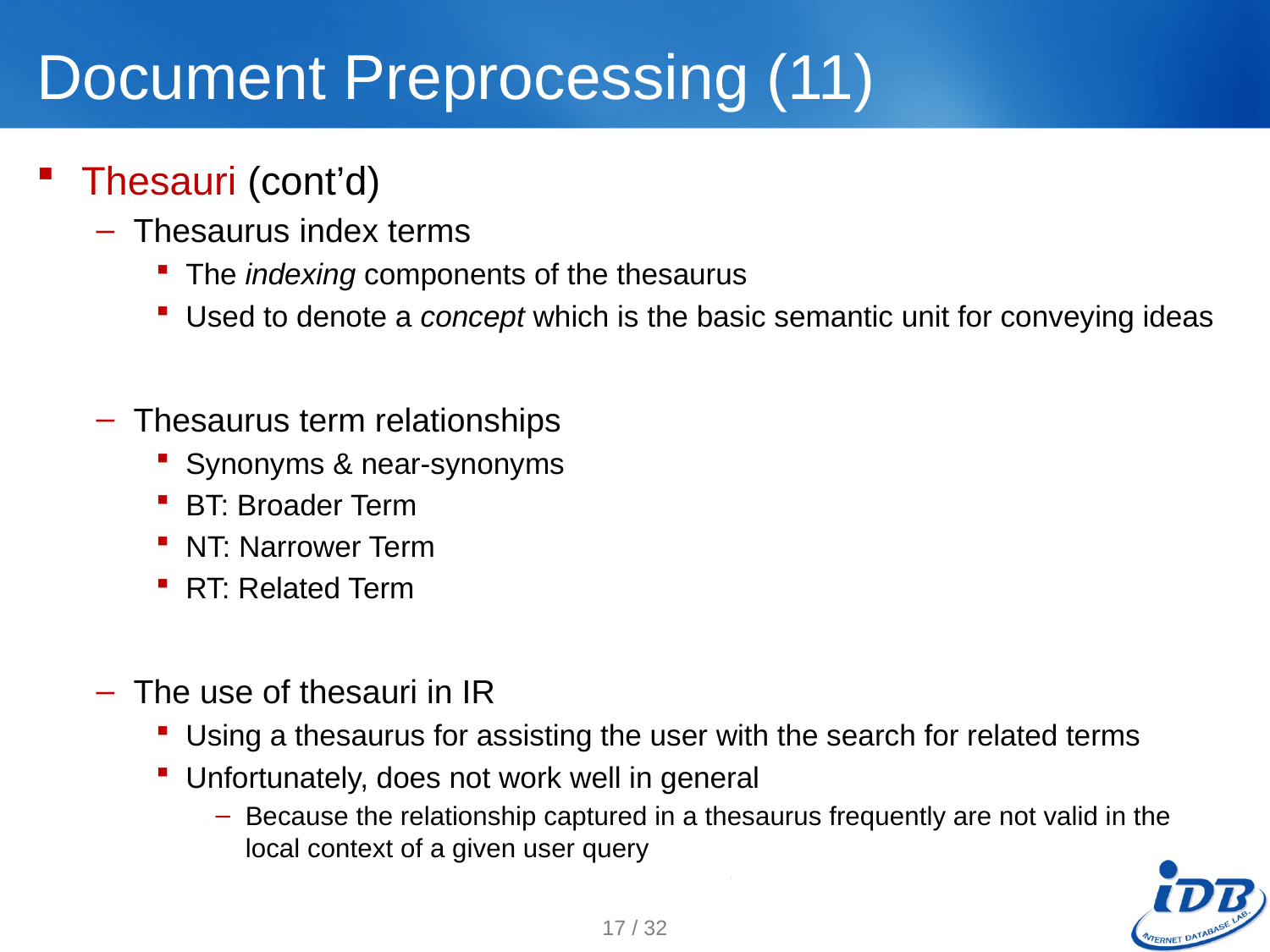

# Document Preprocessing (11)
Thesauri (cont’d)
Thesaurus index terms
The indexing components of the thesaurus
Used to denote a concept which is the basic semantic unit for conveying ideas

Thesaurus term relationships
Synonyms & near-synonyms
BT: Broader Term
NT: Narrower Term
RT: Related Term

The use of thesauri in IR
Using a thesaurus for assisting the user with the search for related terms
Unfortunately, does not work well in general
Because the relationship captured in a thesaurus frequently are not valid in the local context of a given user query
17 / 32